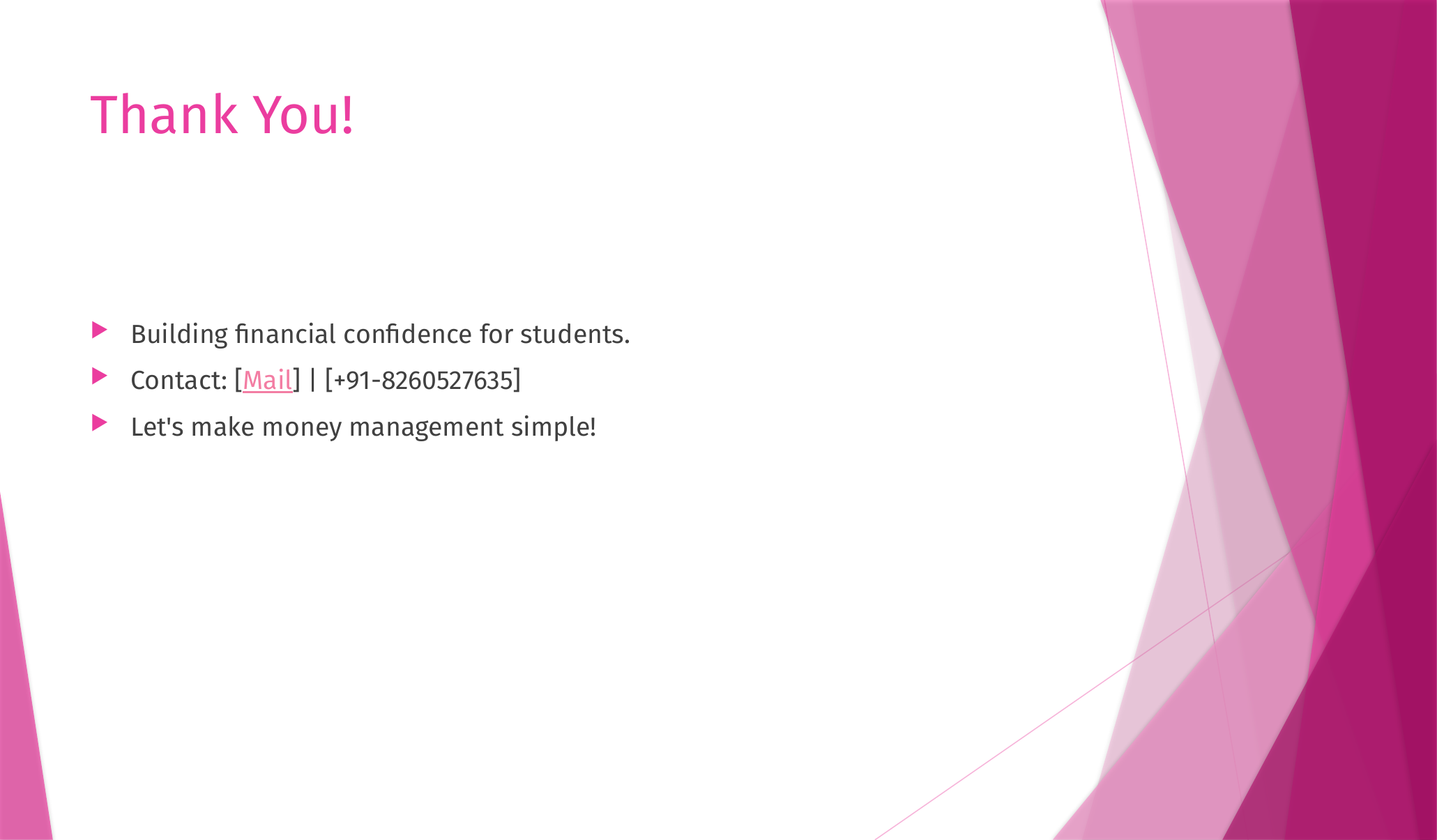

# Thank You!

Building financial confidence for students.
Contact: [Mail] | [+91-8260527635]
Let's make money management simple!